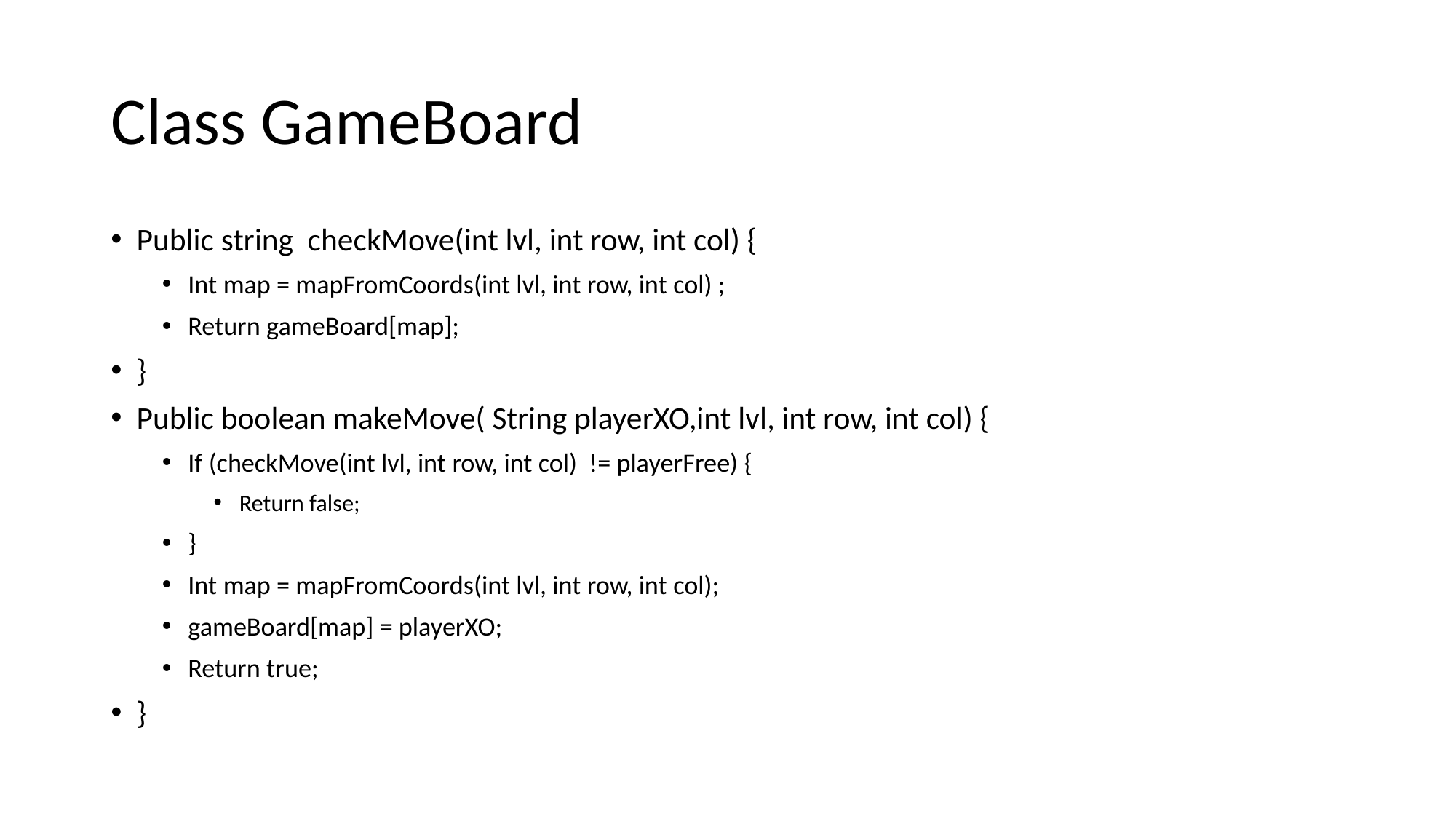

# Class GameBoard
Public string  checkMove(int lvl, int row, int col) {
Int map = mapFromCoords(int lvl, int row, int col) ;
Return gameBoard[map];
}
Public boolean makeMove( String playerXO,int lvl, int row, int col) {
If (checkMove(int lvl, int row, int col)  != playerFree) {
Return false;
}
Int map = mapFromCoords(int lvl, int row, int col);
gameBoard[map] = playerXO;
Return true;
}